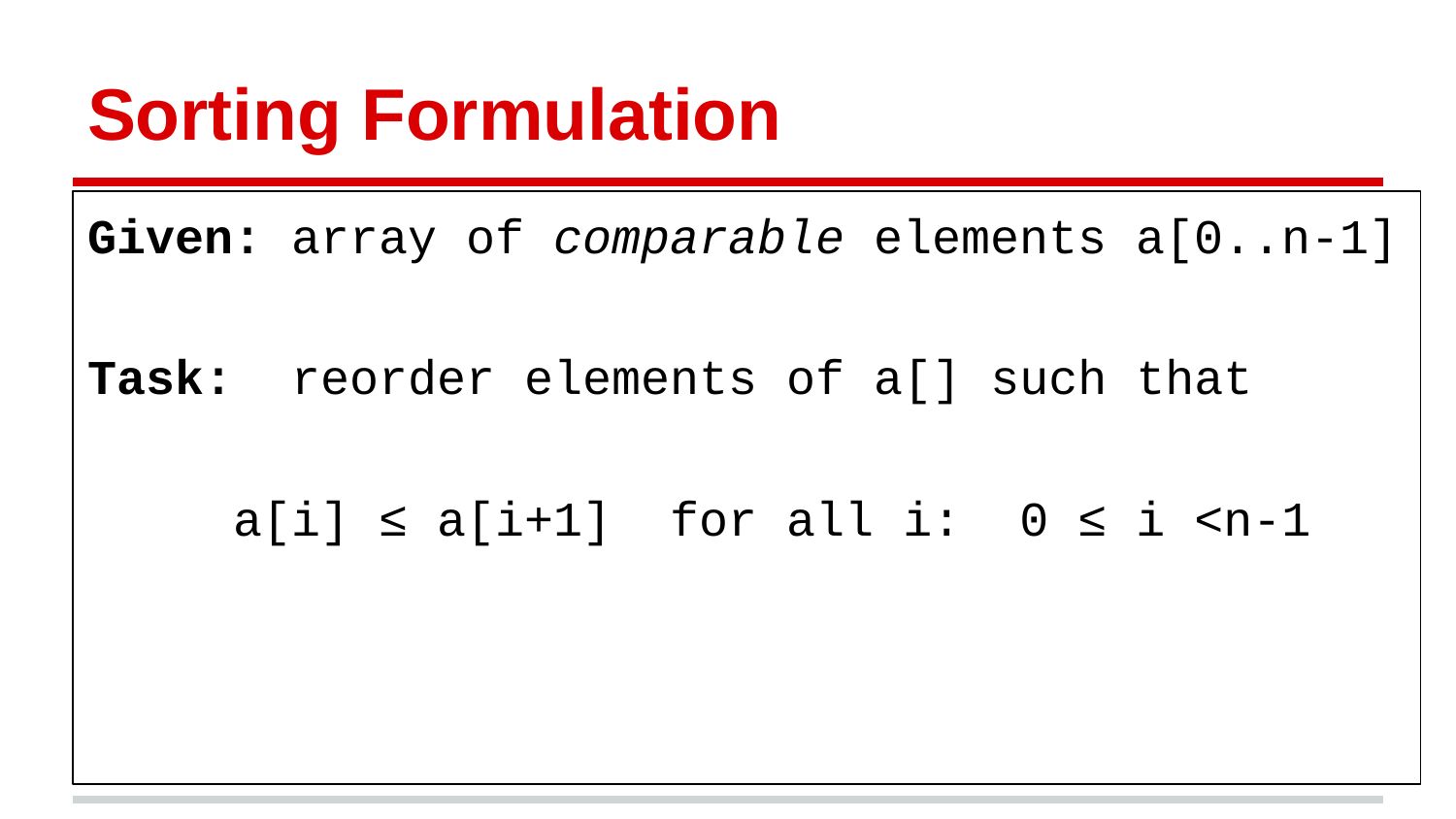

# Sorting Formulation
Given: array of comparable elements a[0..n-1]

Task:  reorder elements of a[] such that

     a[i] ≤ a[i+1]  for all i:  0 ≤ i <n-1